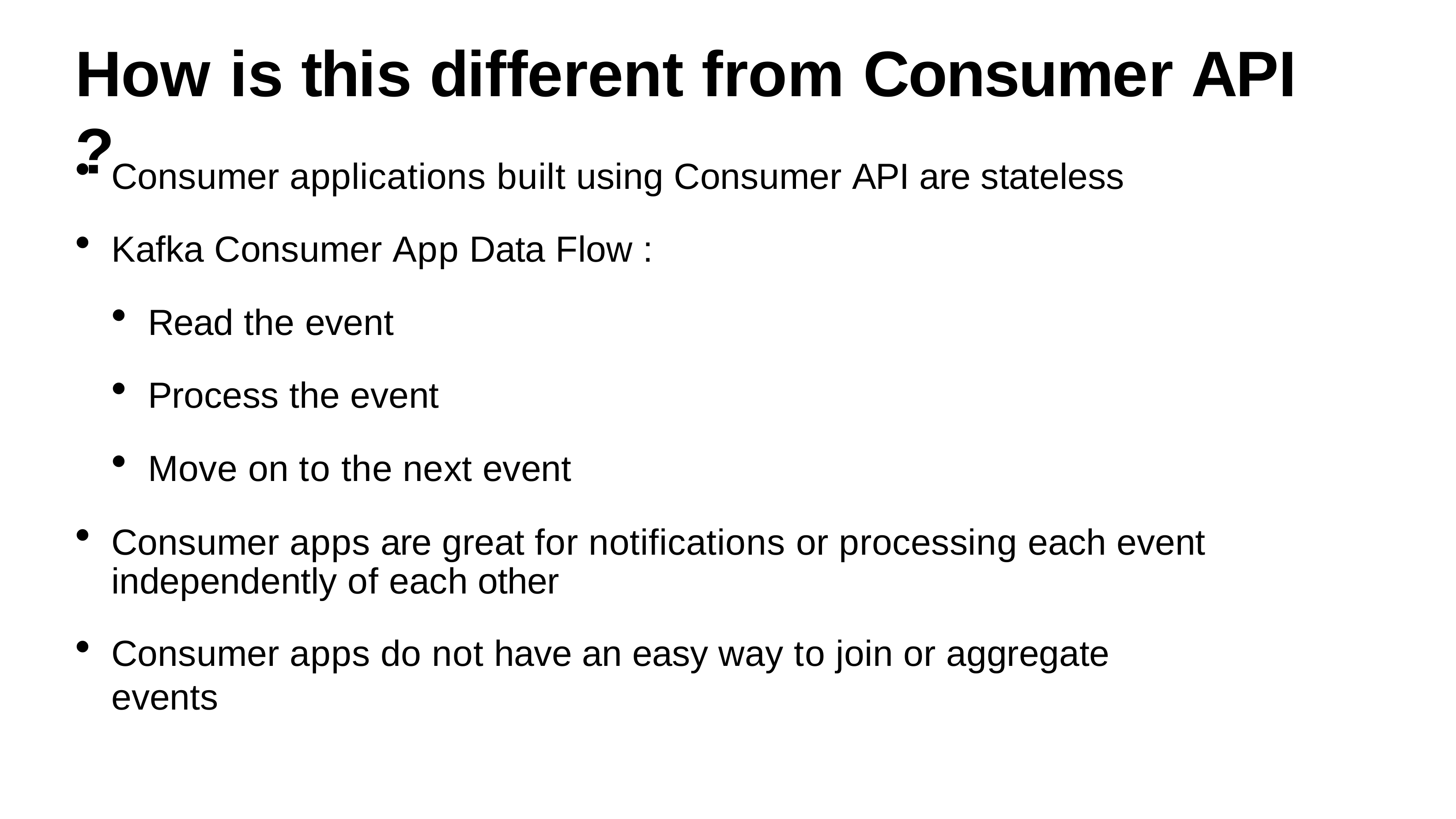

# How is this different from Consumer API ?
Consumer applications built using Consumer API are stateless
Kafka Consumer App Data Flow :
Read the event
Process the event
Move on to the next event
Consumer apps are great for notifications or processing each event independently of each other
Consumer apps do not have an easy way to join or aggregate events